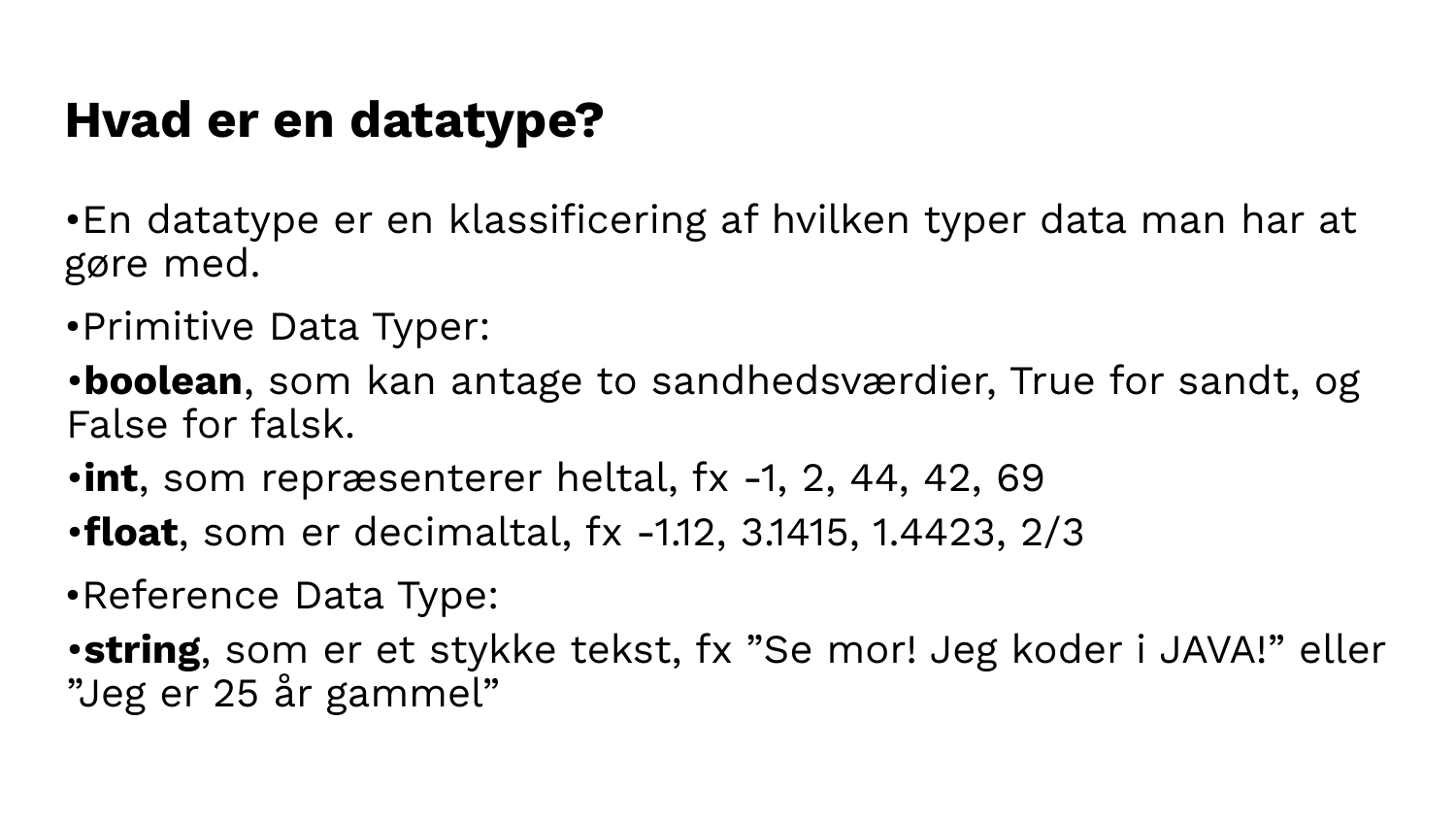

# Hvad er en datatype?
•En datatype er en klassificering af hvilken typer data man har at gøre med.
•Primitive Data Typer:
•boolean, som kan antage to sandhedsværdier, True for sandt, og False for falsk.
•int, som repræsenterer heltal, fx -1, 2, 44, 42, 69
•float, som er decimaltal, fx -1.12, 3.1415, 1.4423, 2/3
•Reference Data Type:
•string, som er et stykke tekst, fx ”Se mor! Jeg koder i JAVA!” eller ”Jeg er 25 år gammel”